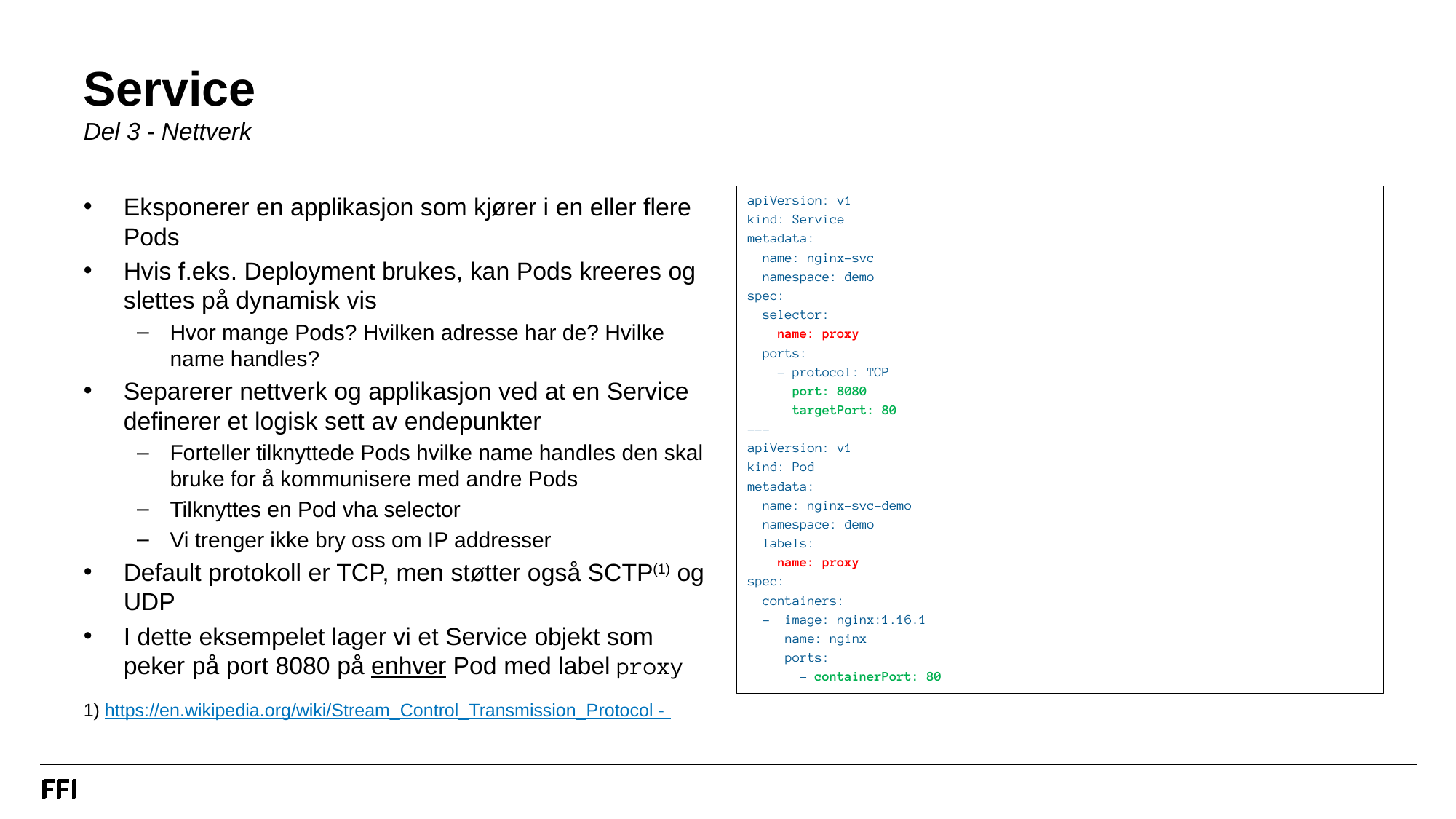

# Service Del 3 - Nettverk
Eksponerer en applikasjon som kjører i en eller flere Pods
Hvis f.eks. Deployment brukes, kan Pods kreeres og slettes på dynamisk vis
Hvor mange Pods? Hvilken adresse har de? Hvilke name handles?
Separerer nettverk og applikasjon ved at en Service definerer et logisk sett av endepunkter
Forteller tilknyttede Pods hvilke name handles den skal bruke for å kommunisere med andre Pods
Tilknyttes en Pod vha selector
Vi trenger ikke bry oss om IP addresser
Default protokoll er TCP, men støtter også SCTP(1) og UDP
I dette eksempelet lager vi et Service objekt som peker på port 8080 på enhver Pod med label proxy

apiVersion: v1
kind: Service
metadata:
  name: nginx-svc
  namespace: demo
spec:
  selector:
    name: proxy
  ports:
    - protocol: TCP
      port: 8080
      targetPort: 80
---
apiVersion: v1
kind: Pod
metadata:
  name: nginx-svc-demo
  namespace: demo
  labels:
    name: proxy
spec:
  containers:
  -  image: nginx:1.16.1
     name: nginx
     ports:
       - containerPort: 80
1) https://en.wikipedia.org/wiki/Stream_Control_Transmission_Protocol -